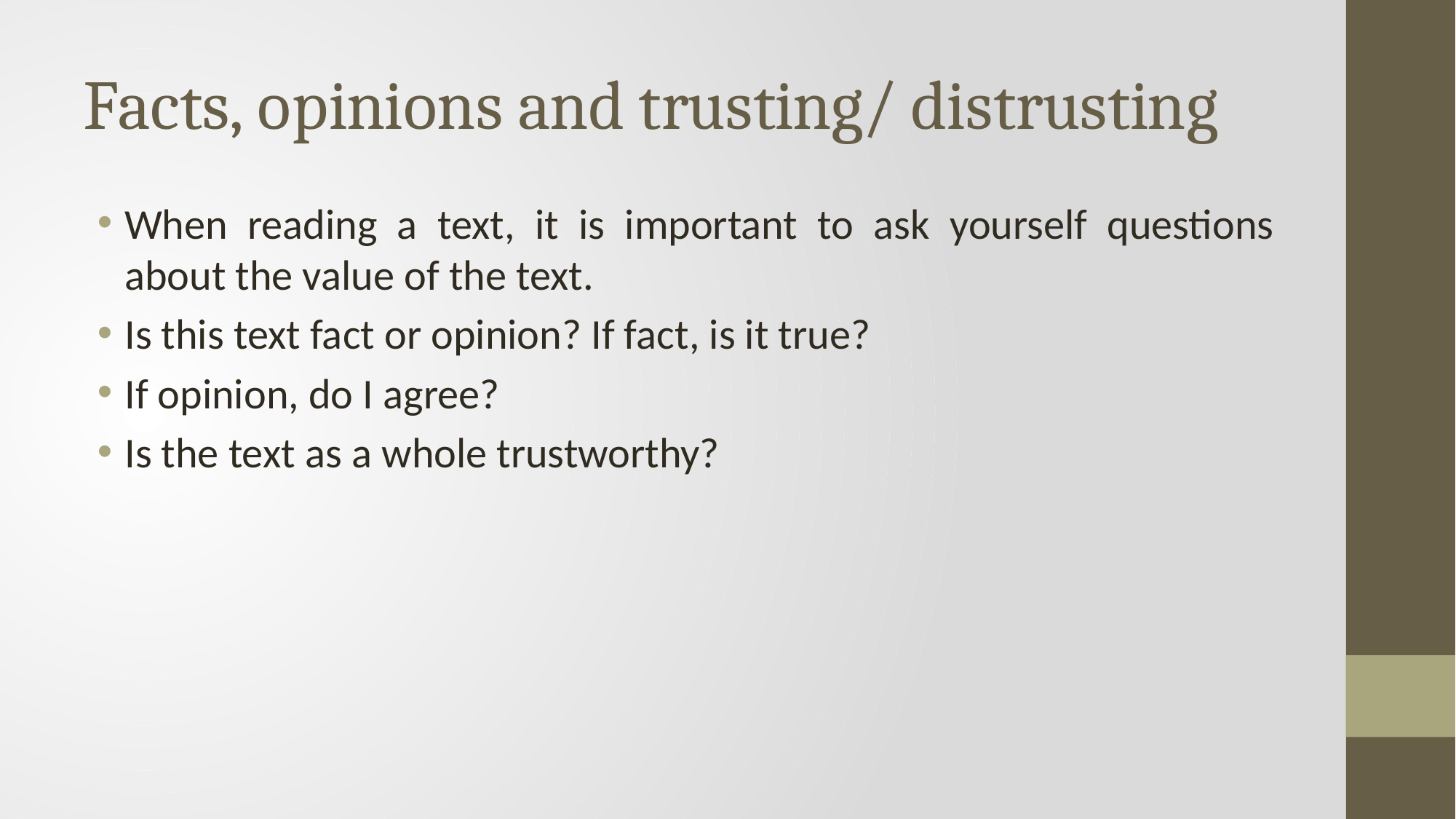

# Facts, opinions and trusting/ distrusting
When reading a text, it is important to ask yourself questions about the value of the text.
Is this text fact or opinion? If fact, is it true?
If opinion, do I agree?
Is the text as a whole trustworthy?